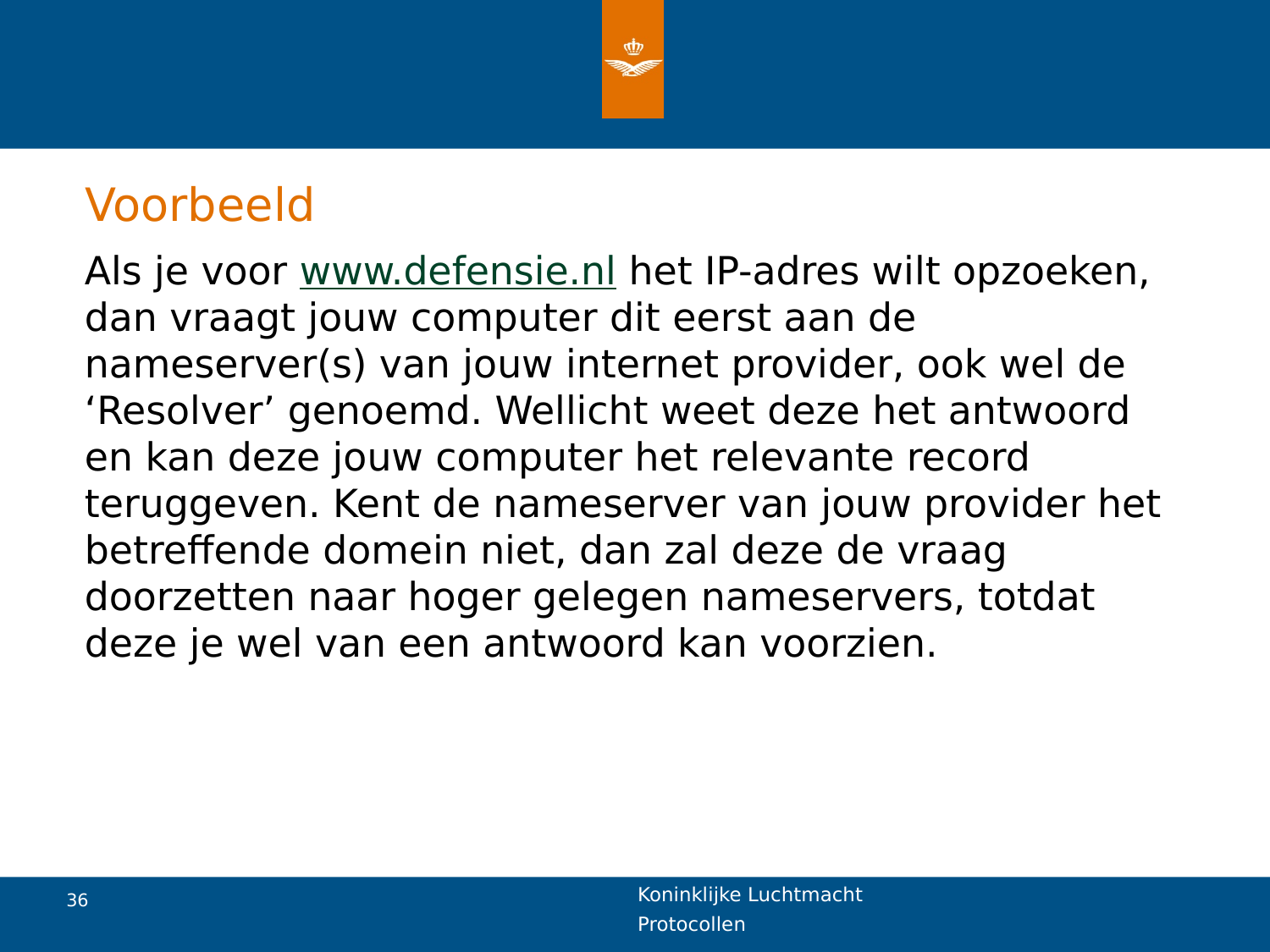

# Voorbeeld
Als je voor www.defensie.nl het IP-adres wilt opzoeken, dan vraagt jouw computer dit eerst aan de nameserver(s) van jouw internet provider, ook wel de ‘Resolver’ genoemd. Wellicht weet deze het antwoord en kan deze jouw computer het relevante record teruggeven. Kent de nameserver van jouw provider het betreffende domein niet, dan zal deze de vraag doorzetten naar hoger gelegen nameservers, totdat deze je wel van een antwoord kan voorzien.